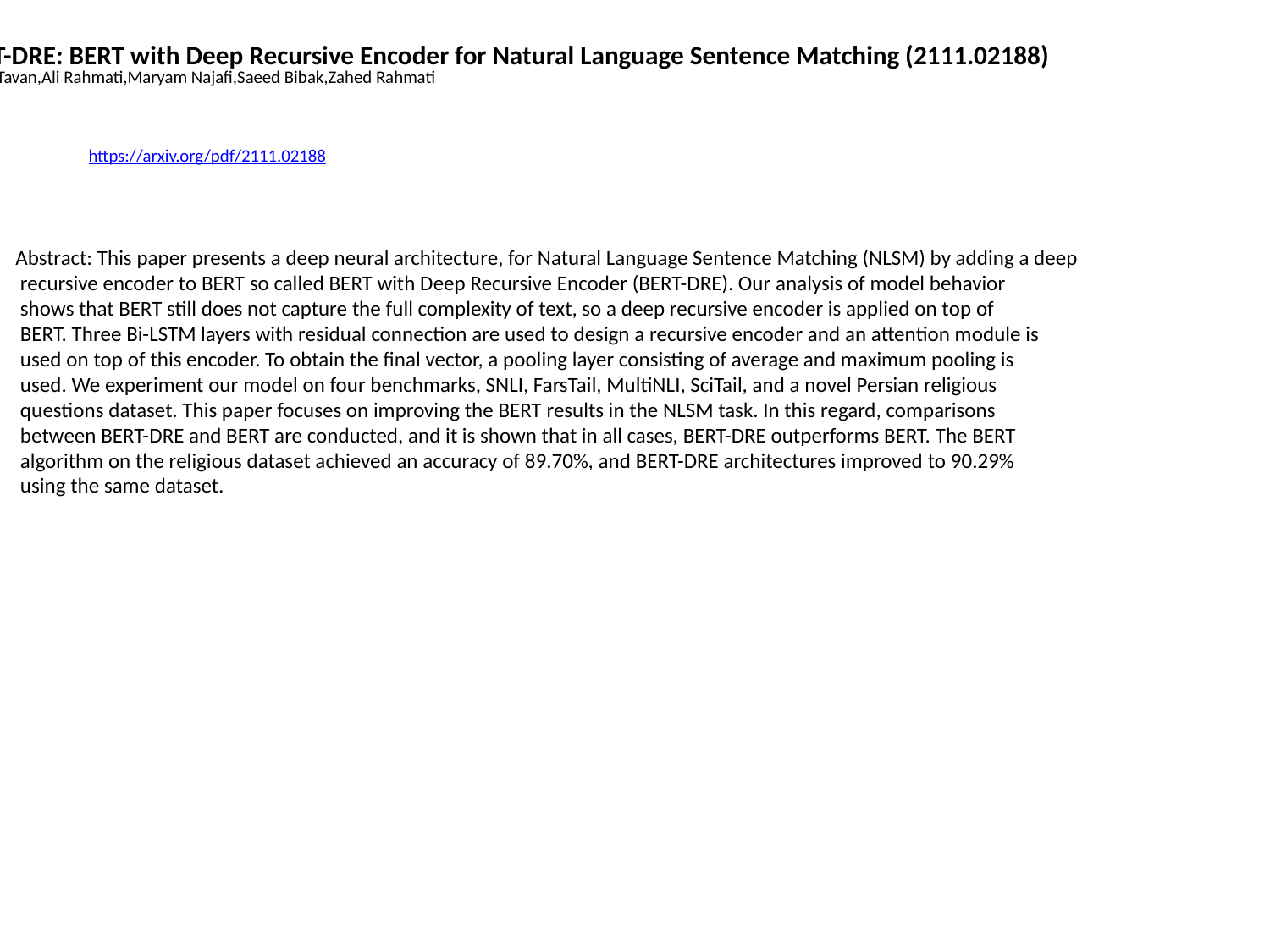

BERT-DRE: BERT with Deep Recursive Encoder for Natural Language Sentence Matching (2111.02188)
Ehsan Tavan,Ali Rahmati,Maryam Najafi,Saeed Bibak,Zahed Rahmati

https://arxiv.org/pdf/2111.02188

Abstract: This paper presents a deep neural architecture, for Natural Language Sentence Matching (NLSM) by adding a deep
 recursive encoder to BERT so called BERT with Deep Recursive Encoder (BERT-DRE). Our analysis of model behavior
 shows that BERT still does not capture the full complexity of text, so a deep recursive encoder is applied on top of
 BERT. Three Bi-LSTM layers with residual connection are used to design a recursive encoder and an attention module is
 used on top of this encoder. To obtain the final vector, a pooling layer consisting of average and maximum pooling is
 used. We experiment our model on four benchmarks, SNLI, FarsTail, MultiNLI, SciTail, and a novel Persian religious
 questions dataset. This paper focuses on improving the BERT results in the NLSM task. In this regard, comparisons
 between BERT-DRE and BERT are conducted, and it is shown that in all cases, BERT-DRE outperforms BERT. The BERT
 algorithm on the religious dataset achieved an accuracy of 89.70%, and BERT-DRE architectures improved to 90.29%
 using the same dataset.